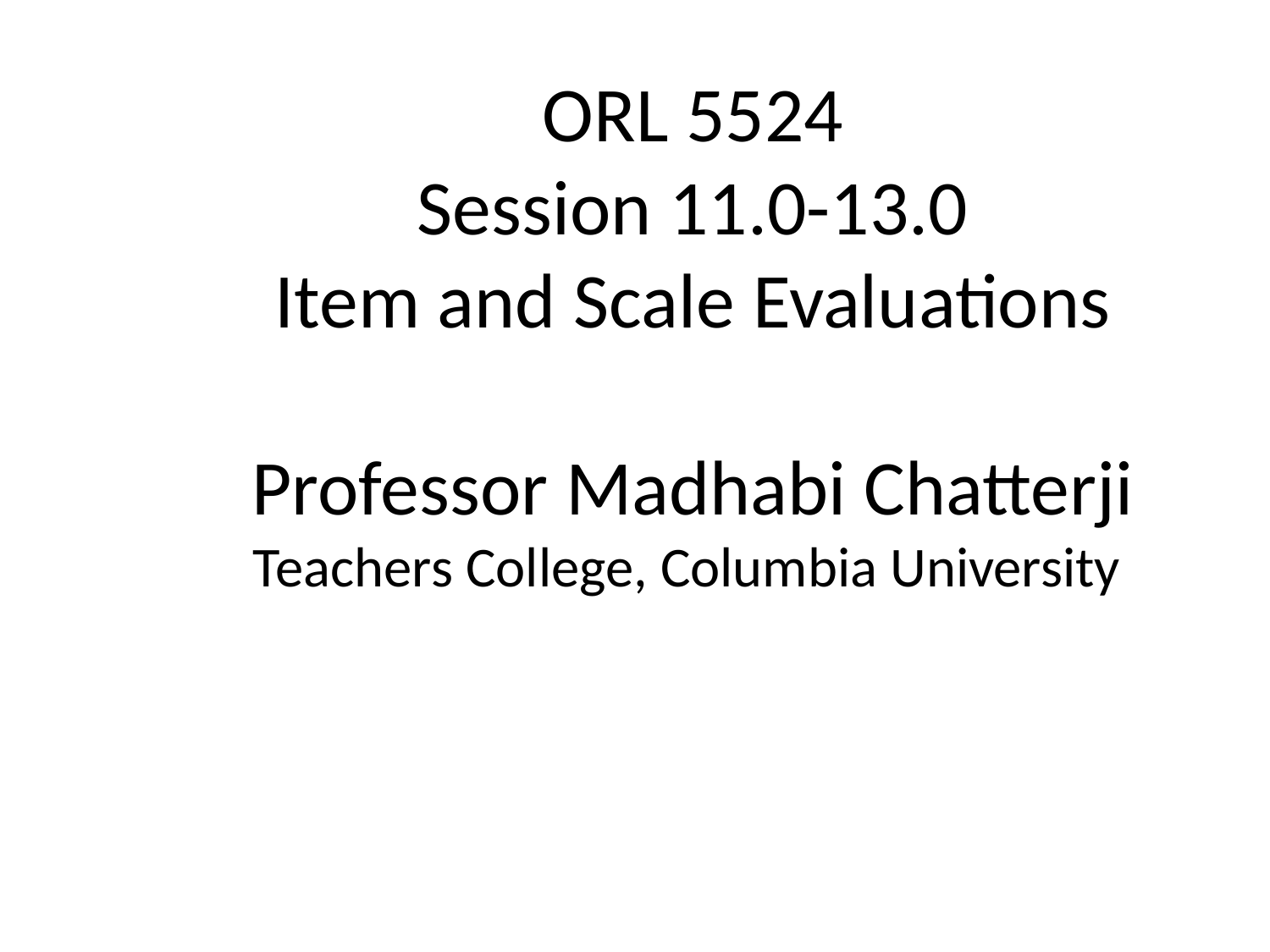

# ORL 5524 Session 11.0-13.0 Item and Scale Evaluations Professor Madhabi Chatterji Teachers College, Columbia University